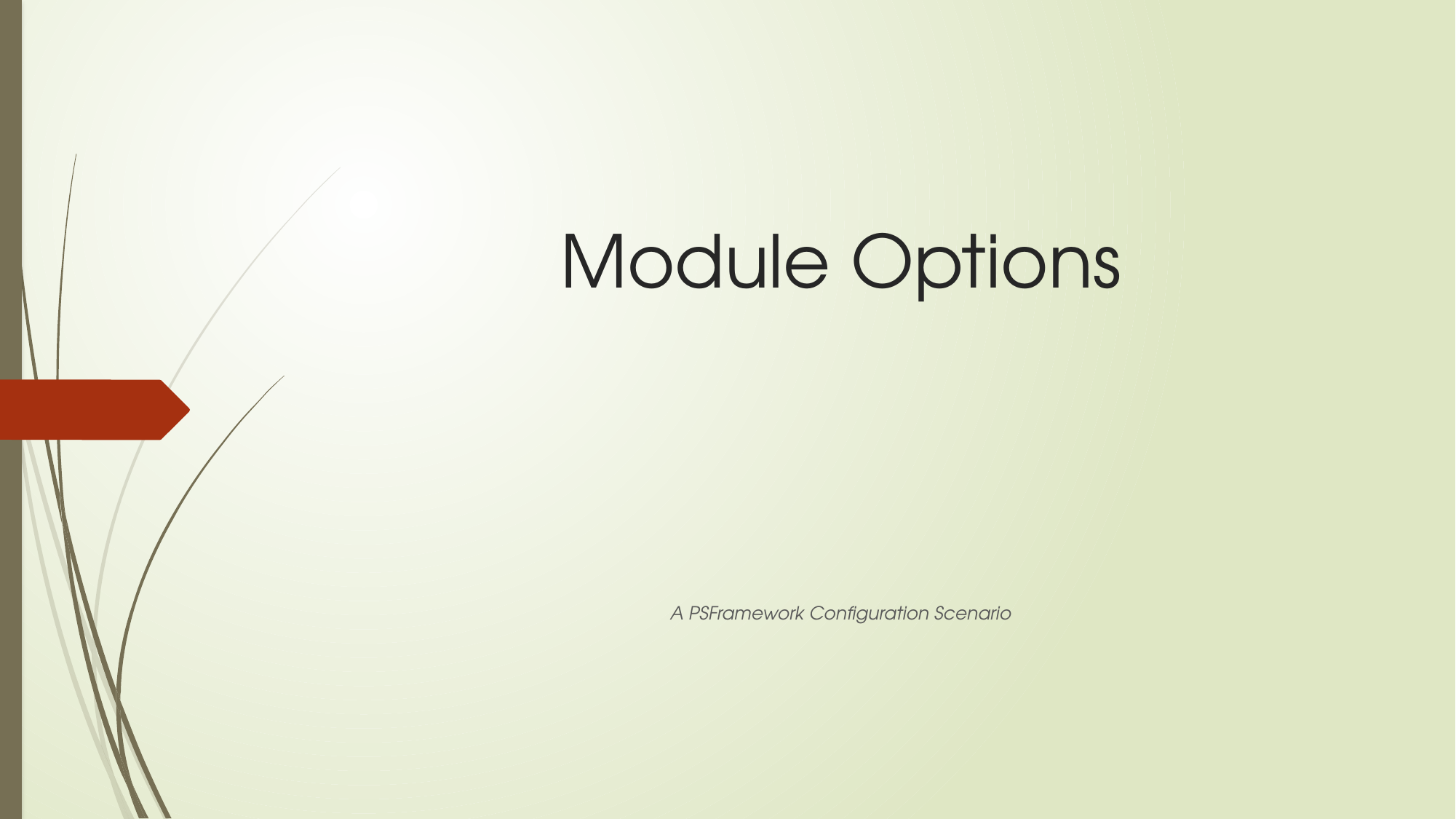

# Module Options
A PSFramework Configuration Scenario